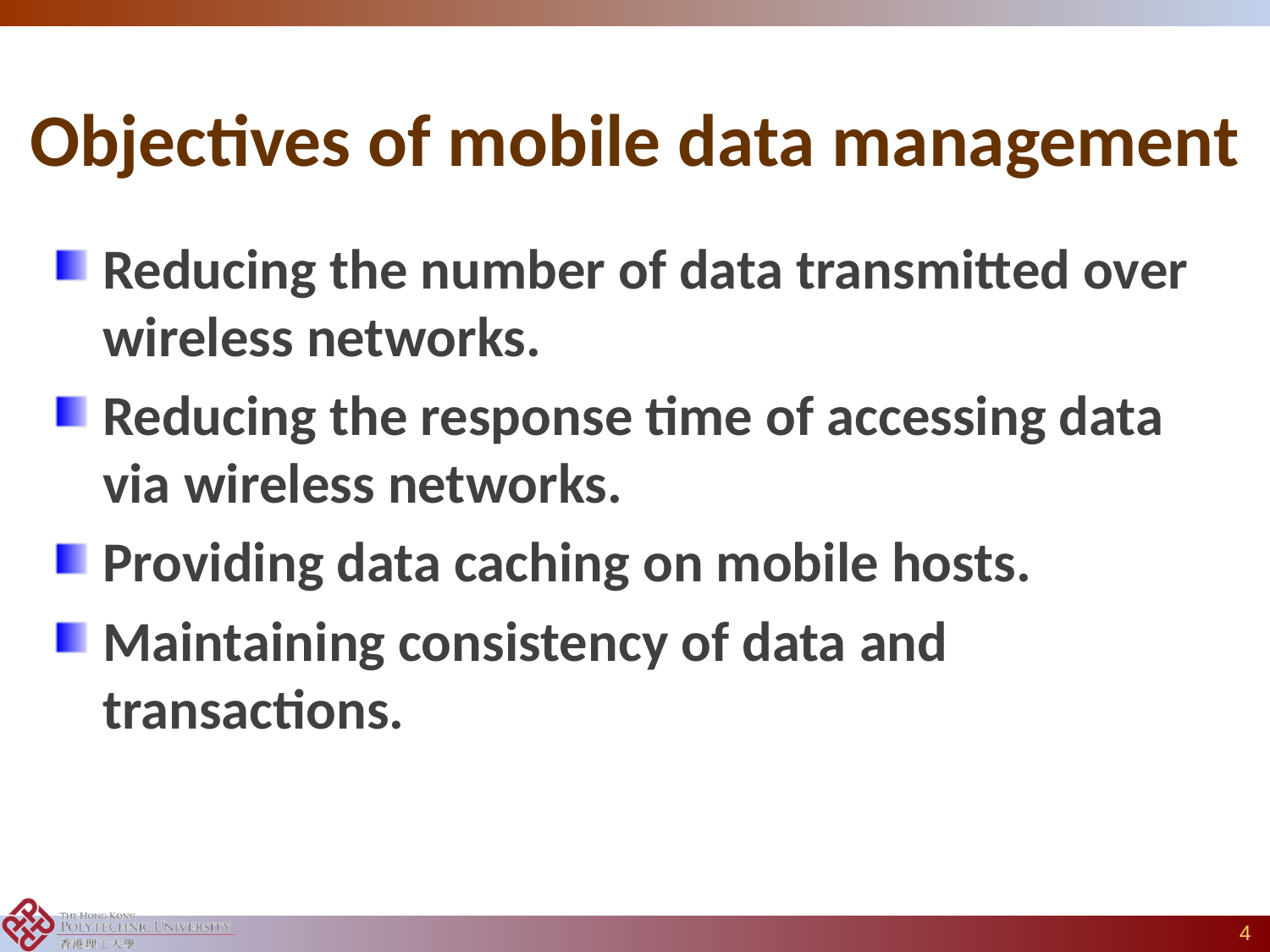

# Objectives of mobile data management
Reducing the number of data transmitted over wireless networks.
Reducing the response time of accessing data via wireless networks.
Providing data caching on mobile hosts.
Maintaining consistency of data and transactions.